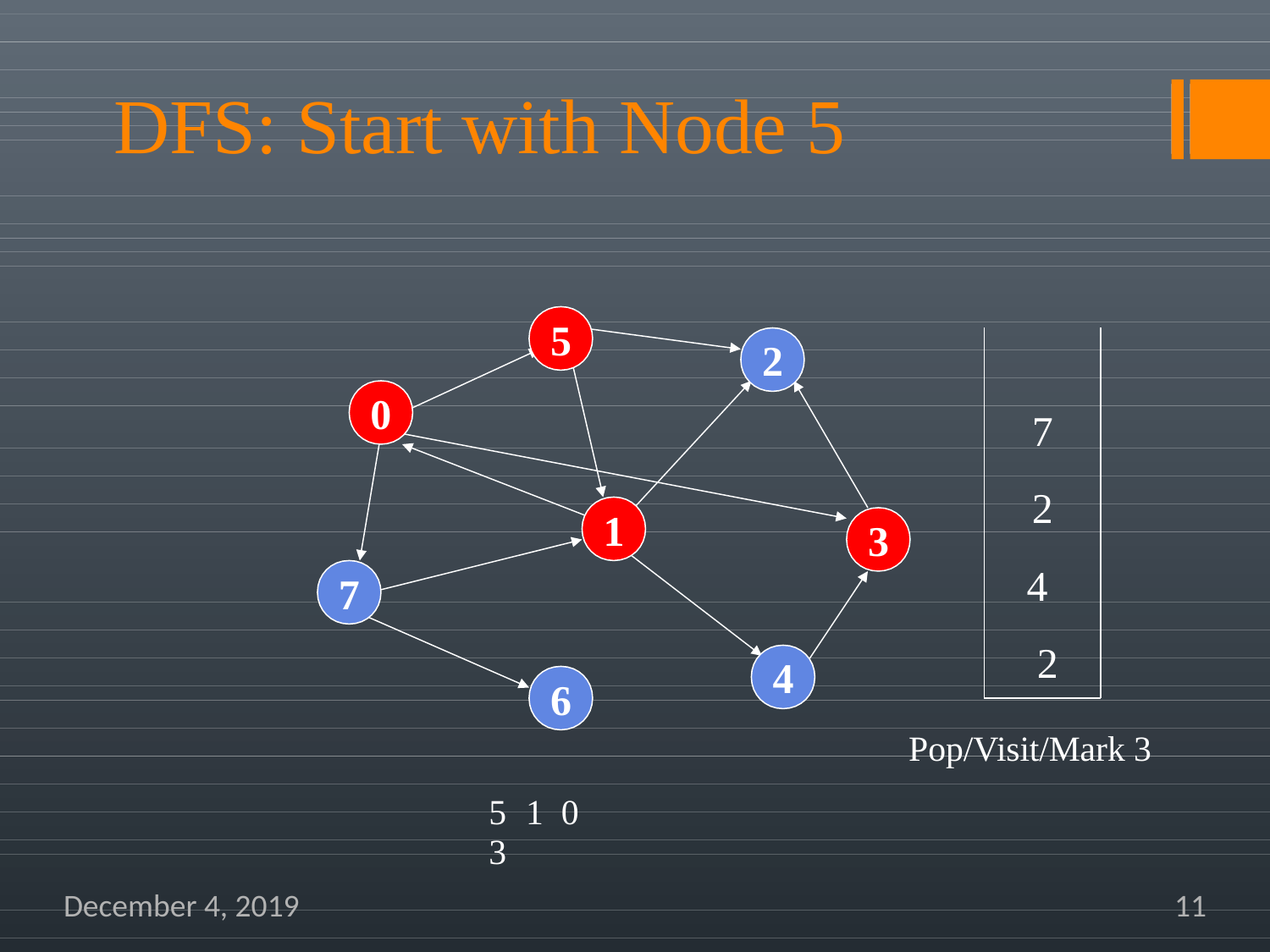

# DFS: Start with Node 5

5

2

7
2
4
2

0

1

3

7

4

6

Pop/Visit/Mark 3

5	1	0	3
December 4, 2019
11